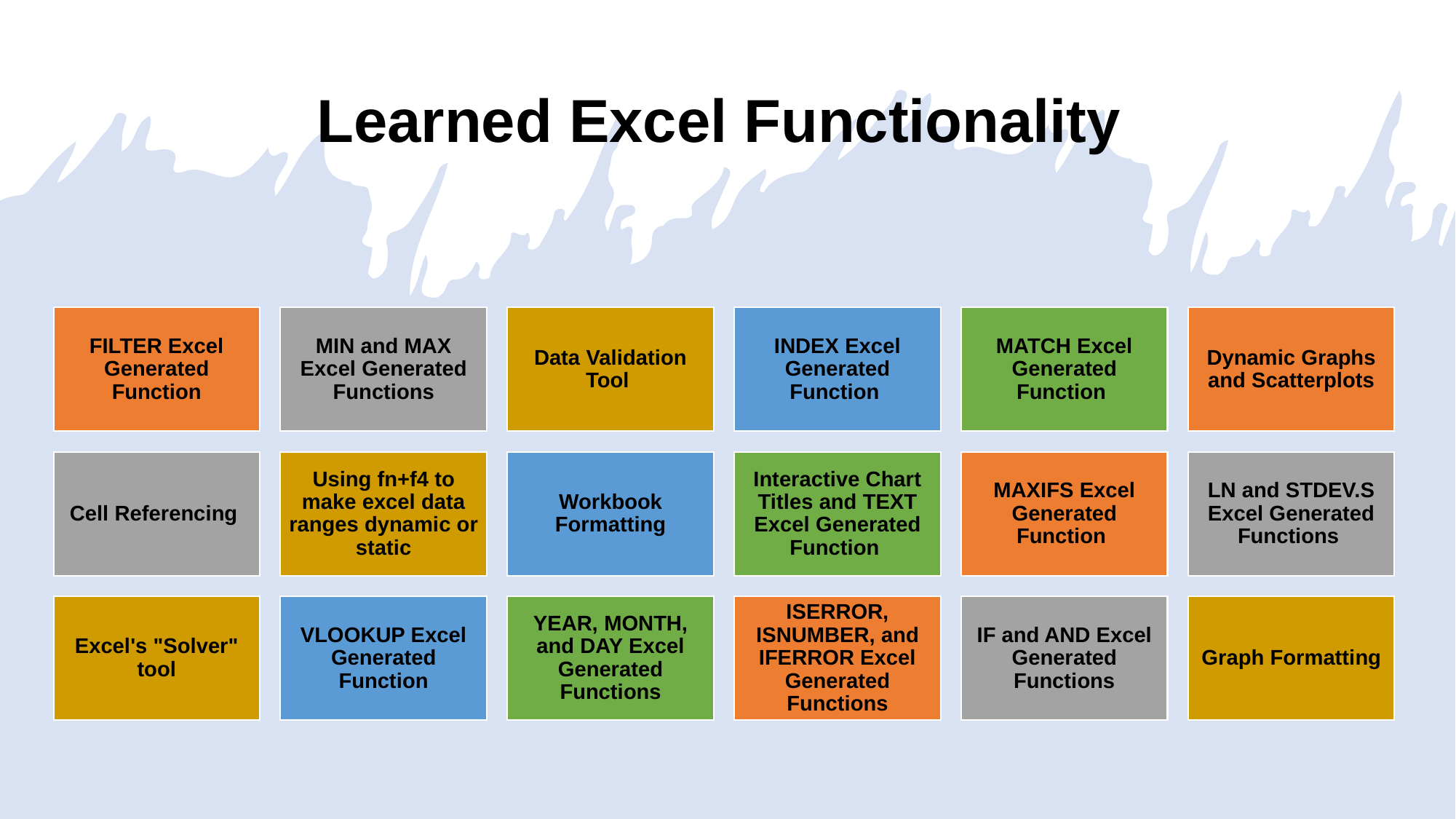

# Learned Excel Functionality

FILTER Excel Generated Function
MIN and MAX Excel Generated Functions
Data Validation Tool
INDEX Excel Generated Function
MATCH Excel Generated Function
Dynamic Graphs and Scatterplots
Cell Referencing
Using fn+f4 to make excel data ranges dynamic or static
Workbook Formatting
Interactive Chart Titles and TEXT Excel Generated Function
MAXIFS Excel Generated Function
LN and STDEV.S Excel Generated Functions
Excel's "Solver" tool
VLOOKUP Excel Generated Function
YEAR, MONTH, and DAY Excel Generated Functions
ISERROR, ISNUMBER, and IFERROR Excel Generated Functions
IF and AND Excel Generated Functions
Graph Formatting